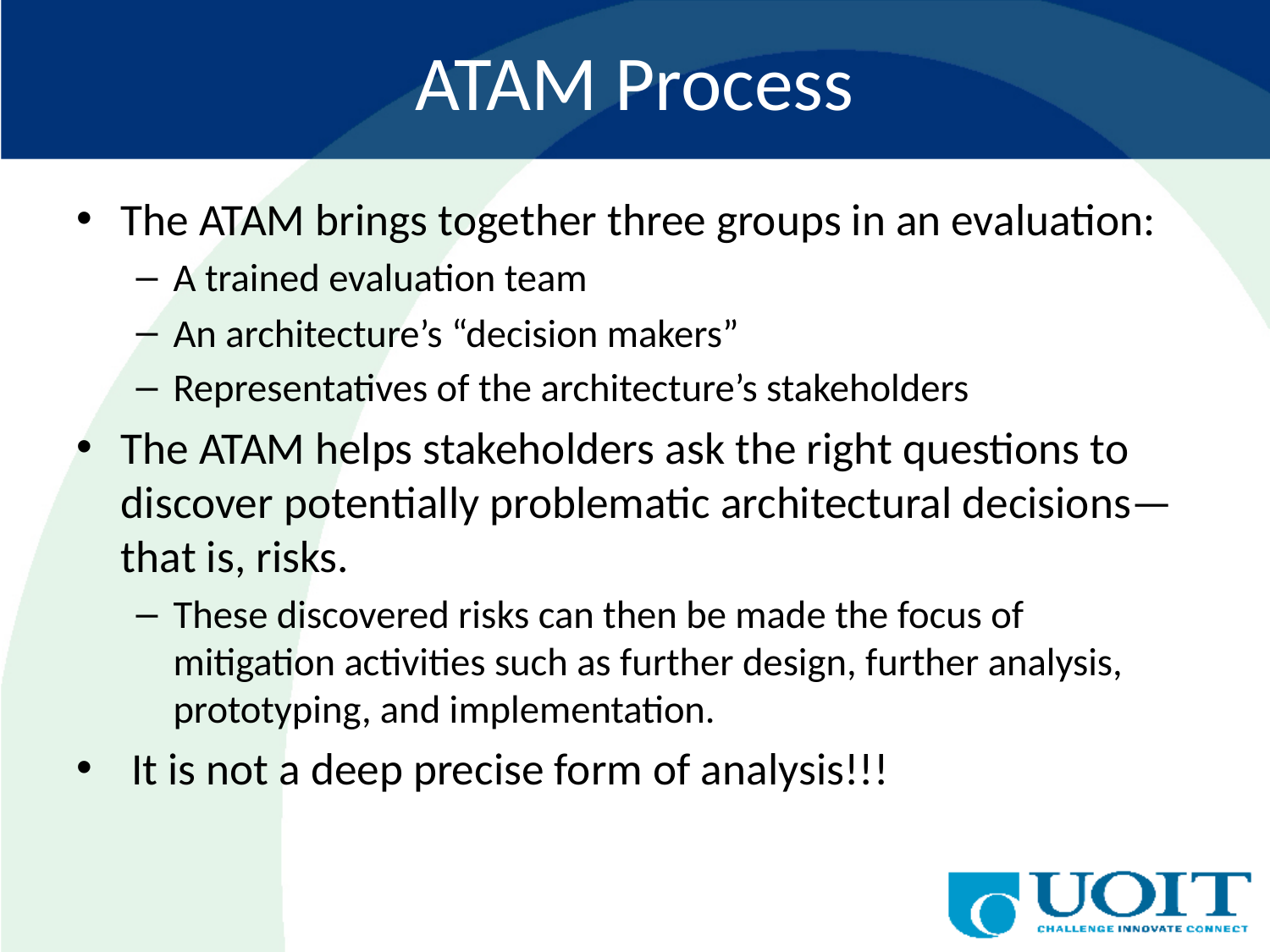

# ATAM Process
The ATAM brings together three groups in an evaluation:
A trained evaluation team
An architecture’s “decision makers”
Representatives of the architecture’s stakeholders
The ATAM helps stakeholders ask the right questions to discover potentially problematic architectural decisions—that is, risks.
These discovered risks can then be made the focus of mitigation activities such as further design, further analysis, prototyping, and implementation.
 It is not a deep precise form of analysis!!!